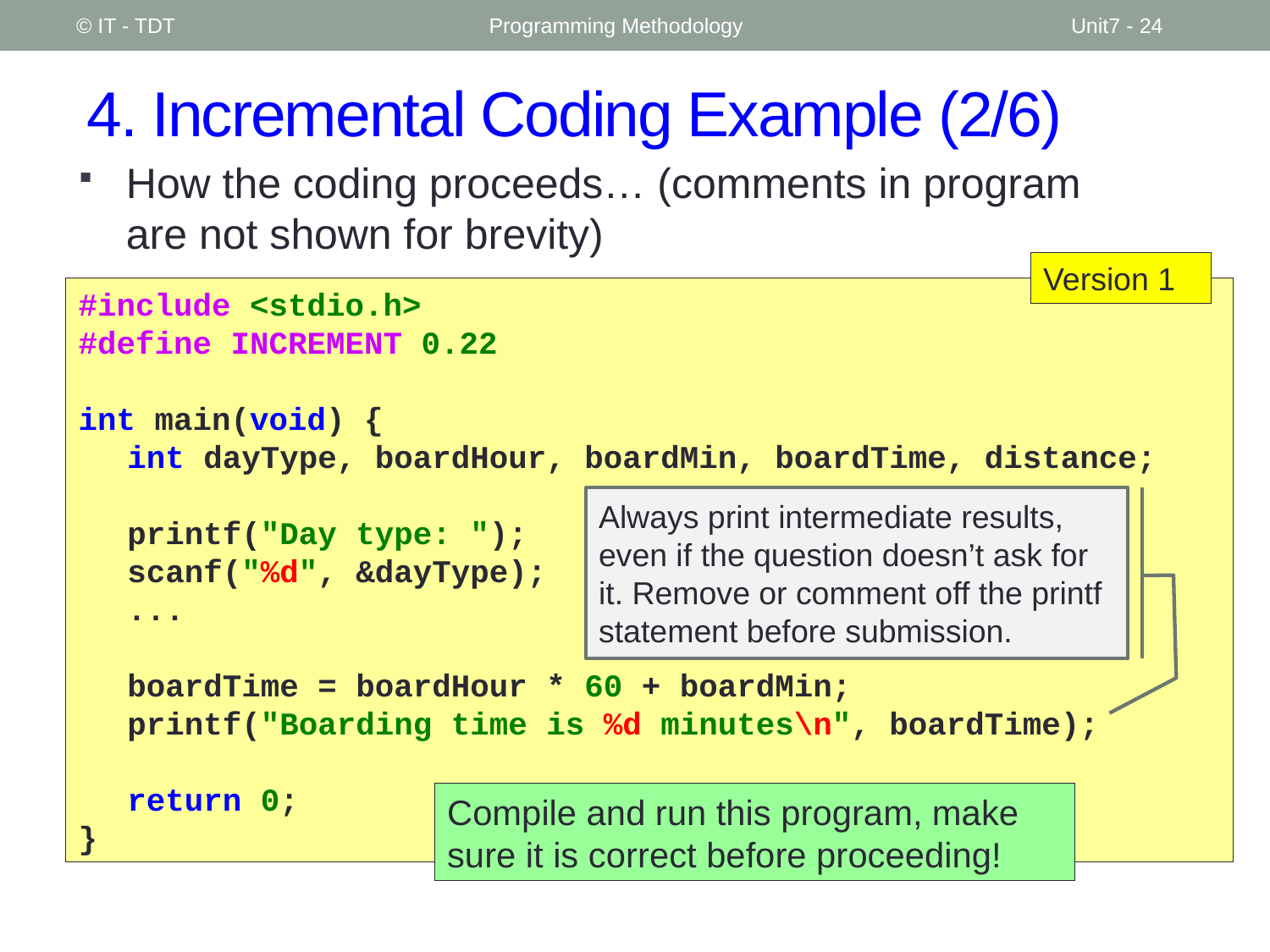

© IT - TDT
Programming Methodology
Unit7 - 24
# 4. Incremental Coding Example (2/6)
How the coding proceeds… (comments in program are not shown for brevity)
Version 1
#include <stdio.h>
#define INCREMENT 0.22

int main(void) {
	int dayType, boardHour, boardMin, boardTime, distance;

	printf("Day type: ");
	scanf("%d", &dayType);
	...

	boardTime = boardHour * 60 + boardMin;
	printf("Boarding time is %d minutes\n", boardTime);

	return 0;
}
Always print intermediate results, even if the question doesn’t ask for it. Remove or comment off the printf statement before submission.
Compile and run this program, make sure it is correct before proceeding!